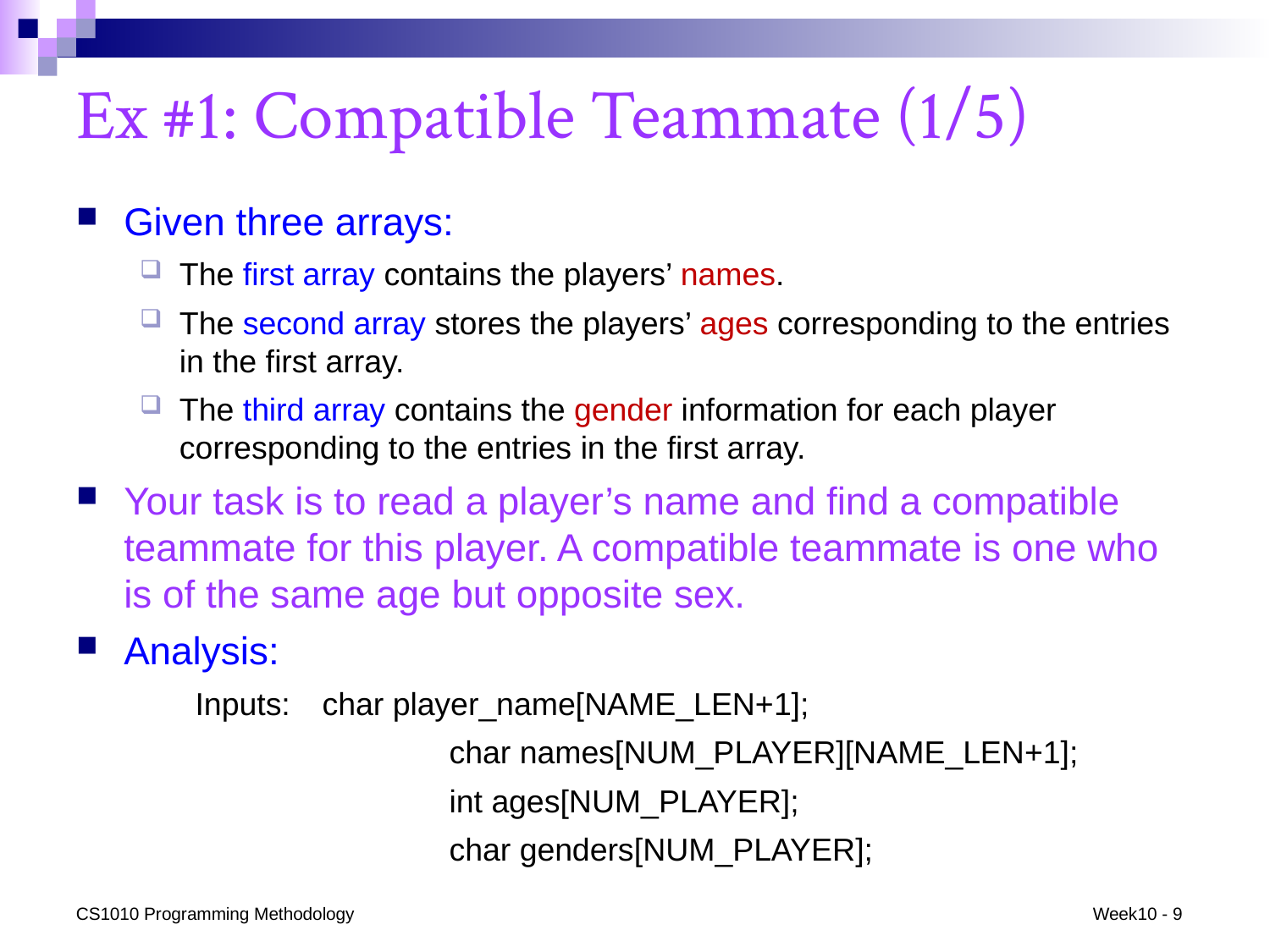

# Ex #1: Compatible Teammate (1/5)
Given three arrays:
The first array contains the players’ names.
The second array stores the players’ ages corresponding to the entries in the first array.
The third array contains the gender information for each player corresponding to the entries in the first array.
Your task is to read a player’s name and find a compatible teammate for this player. A compatible teammate is one who is of the same age but opposite sex.
Analysis:
Inputs:	char player_name[NAME_LEN+1];
		char names[NUM_PLAYER][NAME_LEN+1];
		int ages[NUM_PLAYER];
		char genders[NUM_PLAYER];
CS1010 Programming Methodology
Week10 - 9